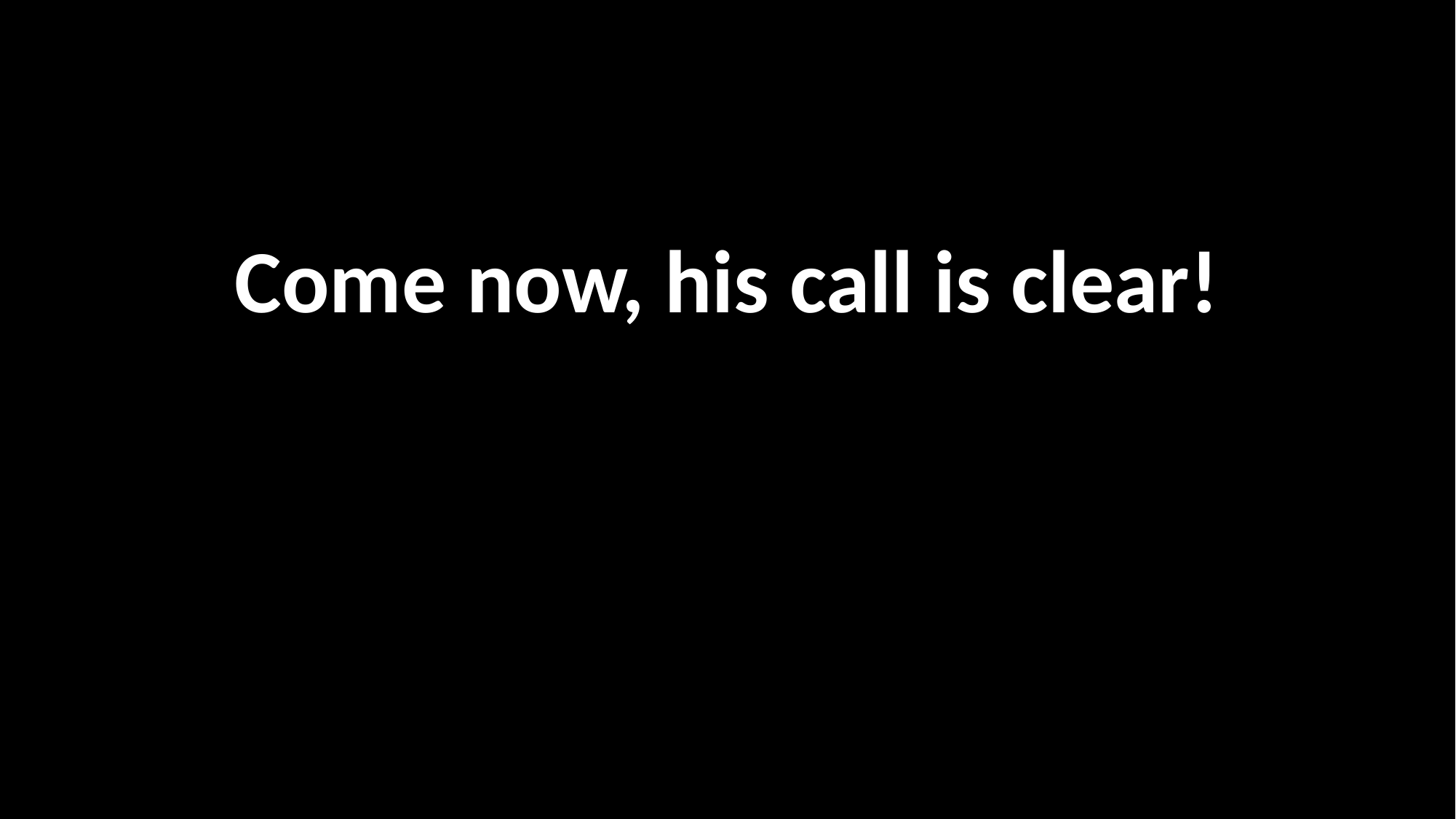

#
Come now, his call is clear!